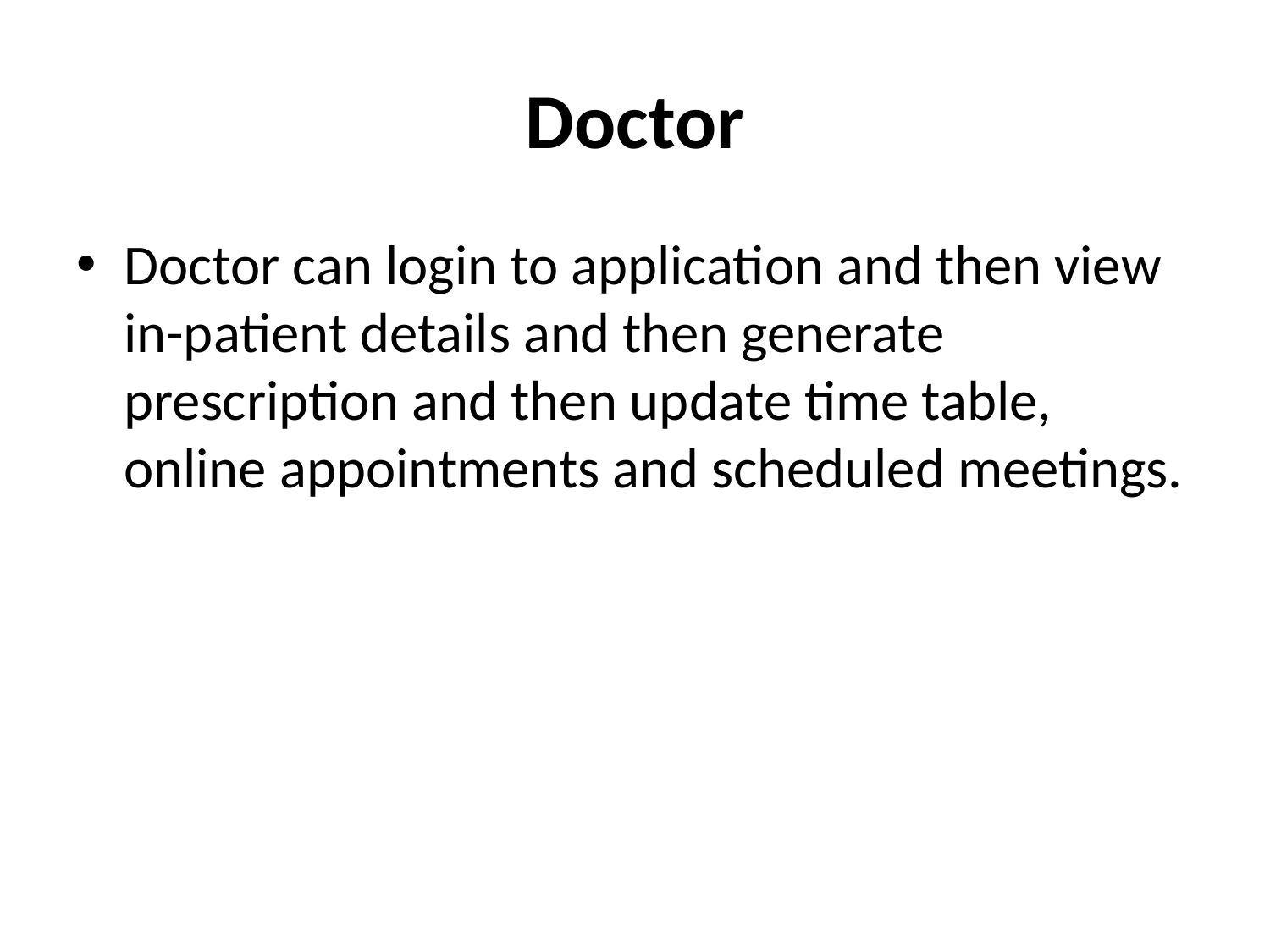

# Doctor
Doctor can login to application and then view in-patient details and then generate prescription and then update time table, online appointments and scheduled meetings.